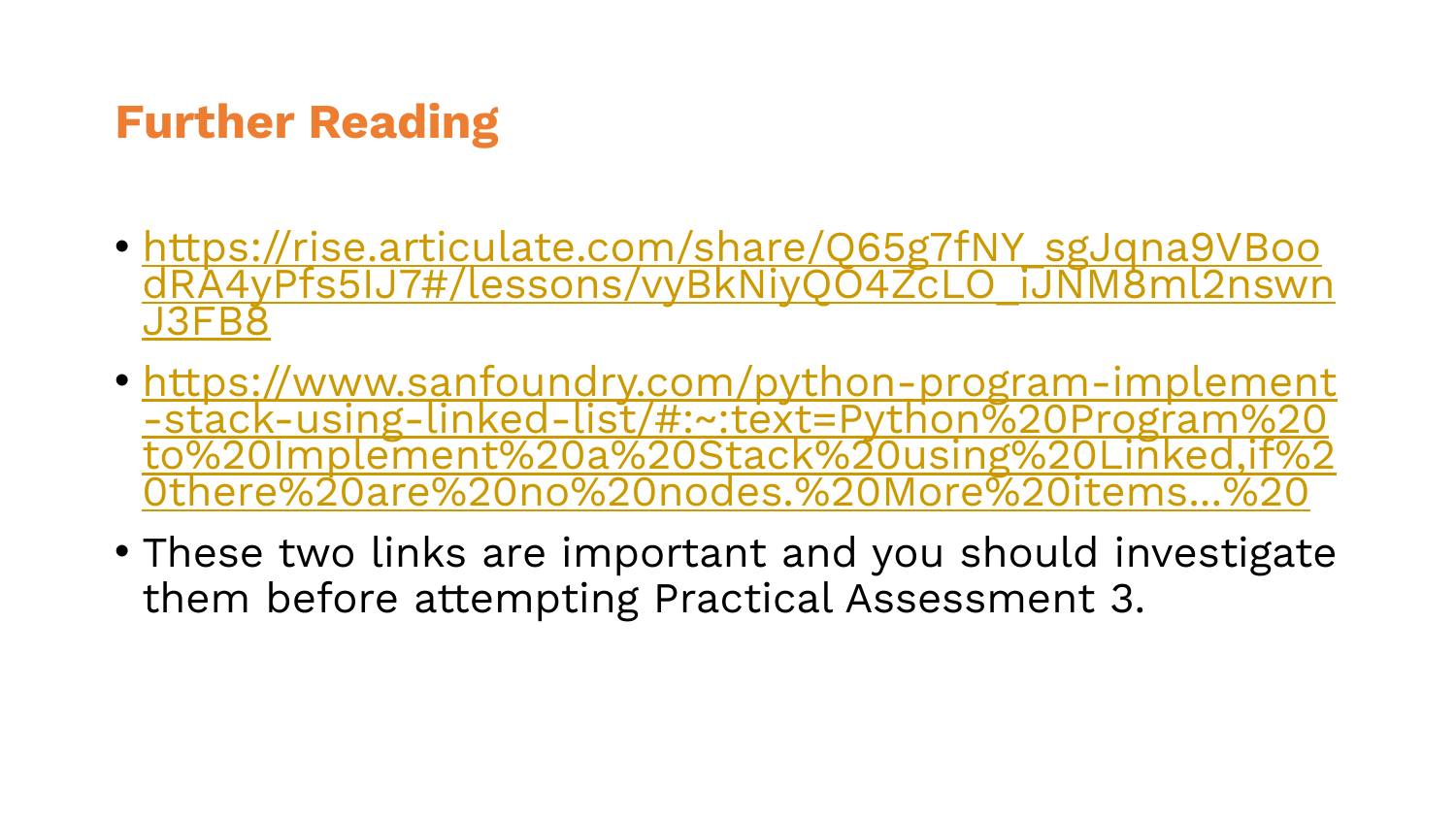

# Further Reading
https://rise.articulate.com/share/Q65g7fNY_sgJqna9VBoodRA4yPfs5IJ7#/lessons/vyBkNiyQO4ZcLO_iJNM8ml2nswnJ3FB8
https://www.sanfoundry.com/python-program-implement-stack-using-linked-list/#:~:text=Python%20Program%20to%20Implement%20a%20Stack%20using%20Linked,if%20there%20are%20no%20nodes.%20More%20items...%20
These two links are important and you should investigate them before attempting Practical Assessment 3.